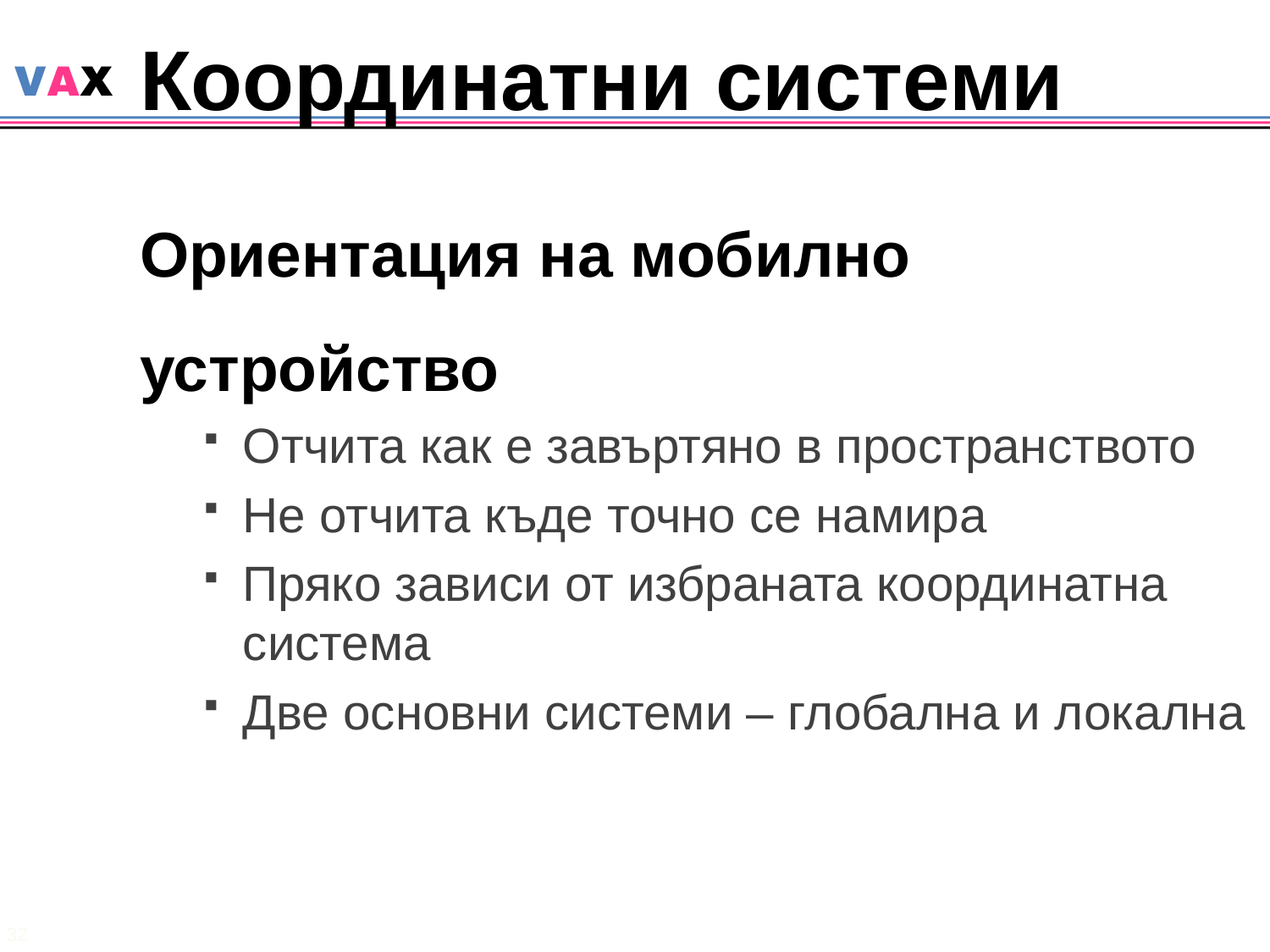

# Координатни системи
Ориентация на мобилно устройство
Отчита как е завъртяно в пространството
Не отчита къде точно се намира
Пряко зависи от избраната координатна система
Две основни системи – глобална и локална